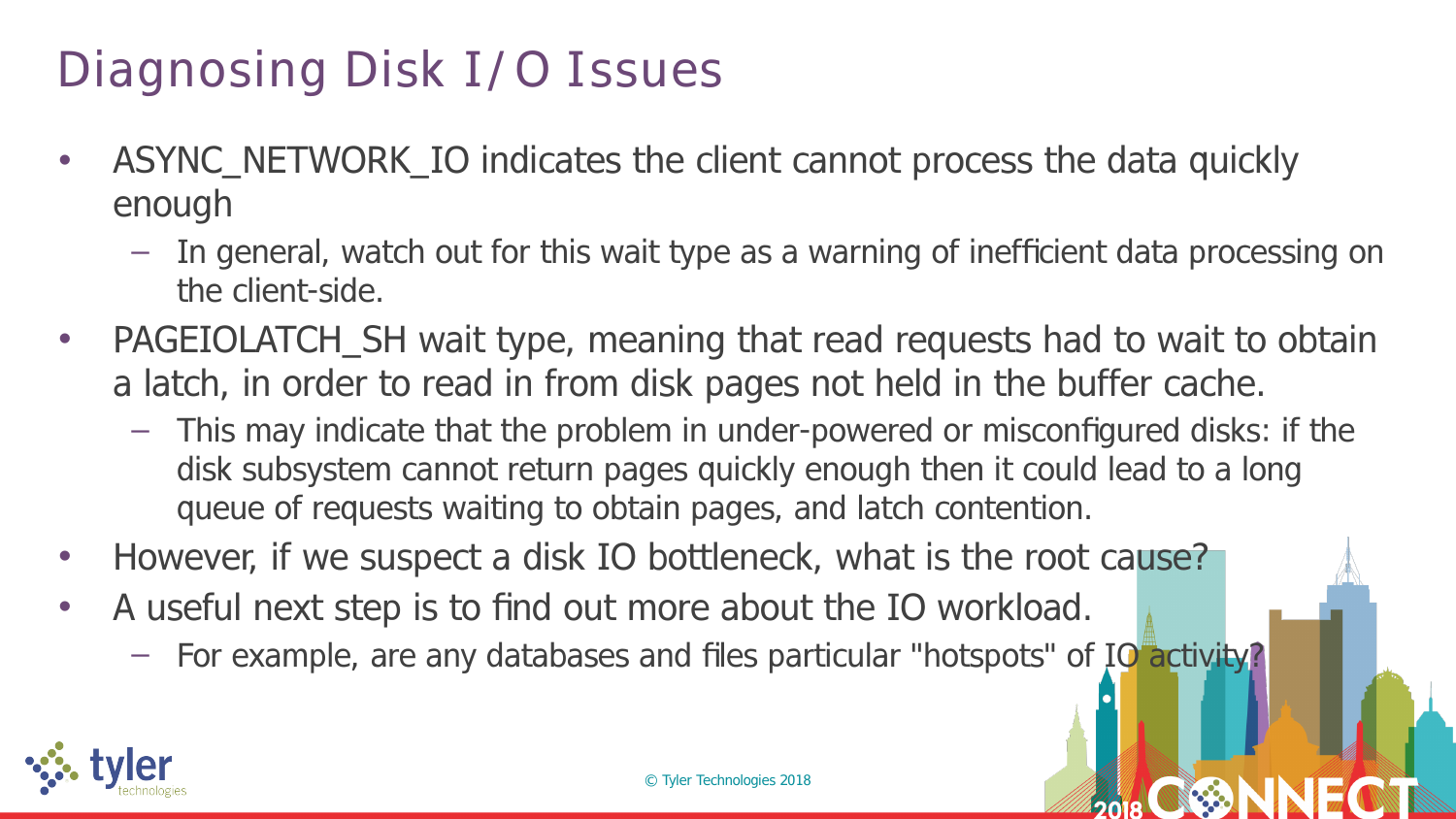

# Diagnosing Disk I/O Issues
ASYNC_NETWORK_IO indicates the client cannot process the data quickly enough
In general, watch out for this wait type as a warning of inefficient data processing on the client-side.
PAGEIOLATCH_SH wait type, meaning that read requests had to wait to obtain a latch, in order to read in from disk pages not held in the buffer cache.
This may indicate that the problem in under-powered or misconfigured disks: if the disk subsystem cannot return pages quickly enough then it could lead to a long queue of requests waiting to obtain pages, and latch contention.
However, if we suspect a disk IO bottleneck, what is the root cause?
A useful next step is to find out more about the IO workload.
For example, are any databases and files particular "hotspots" of IO activity?